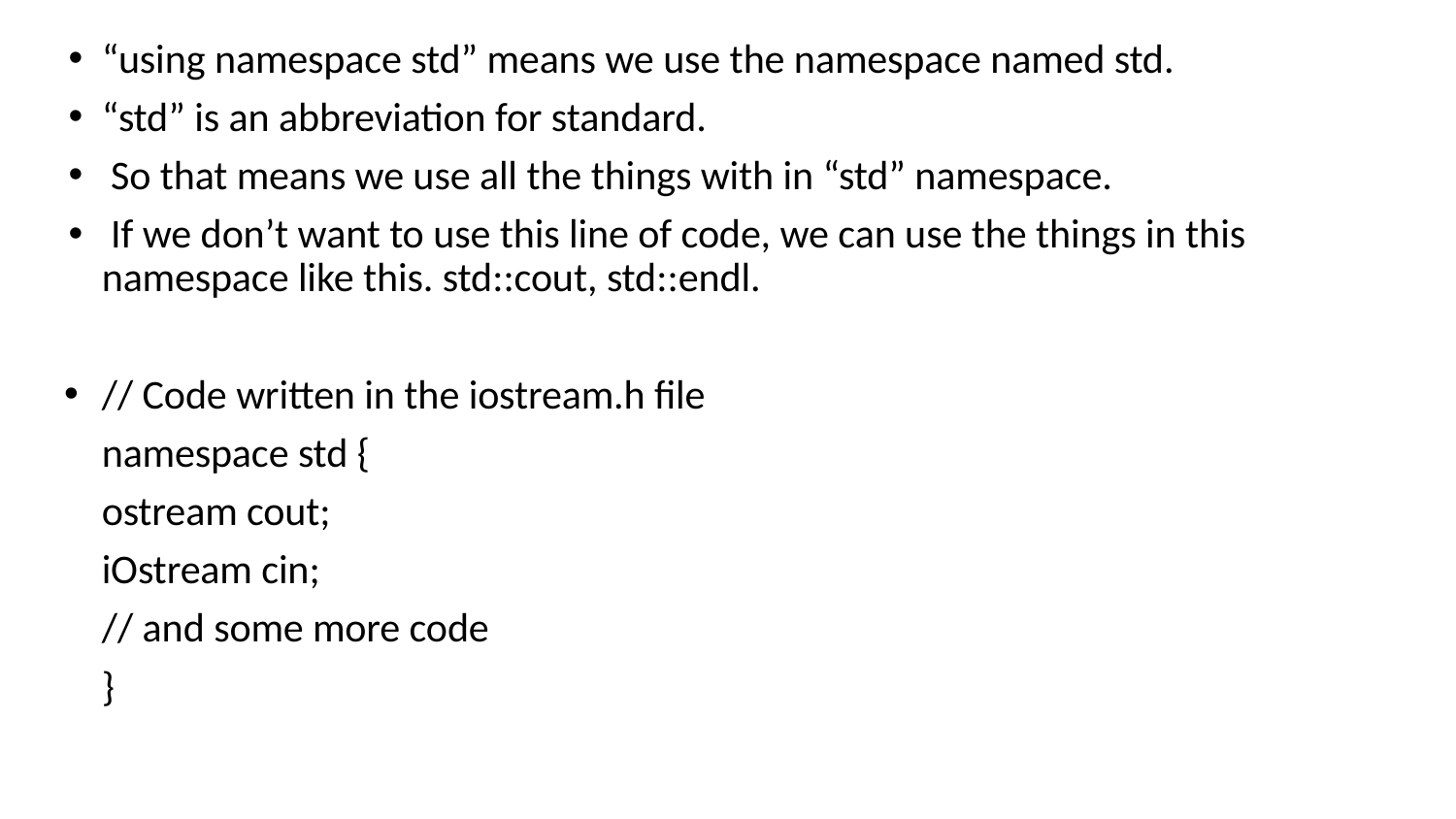

“using namespace std” means we use the namespace named std.
“std” is an abbreviation for standard.
 So that means we use all the things with in “std” namespace.
 If we don’t want to use this line of code, we can use the things in this namespace like this. std::cout, std::endl.

// Code written in the iostream.h file
namespace std {
ostream cout;
iOstream cin;
// and some more code
}